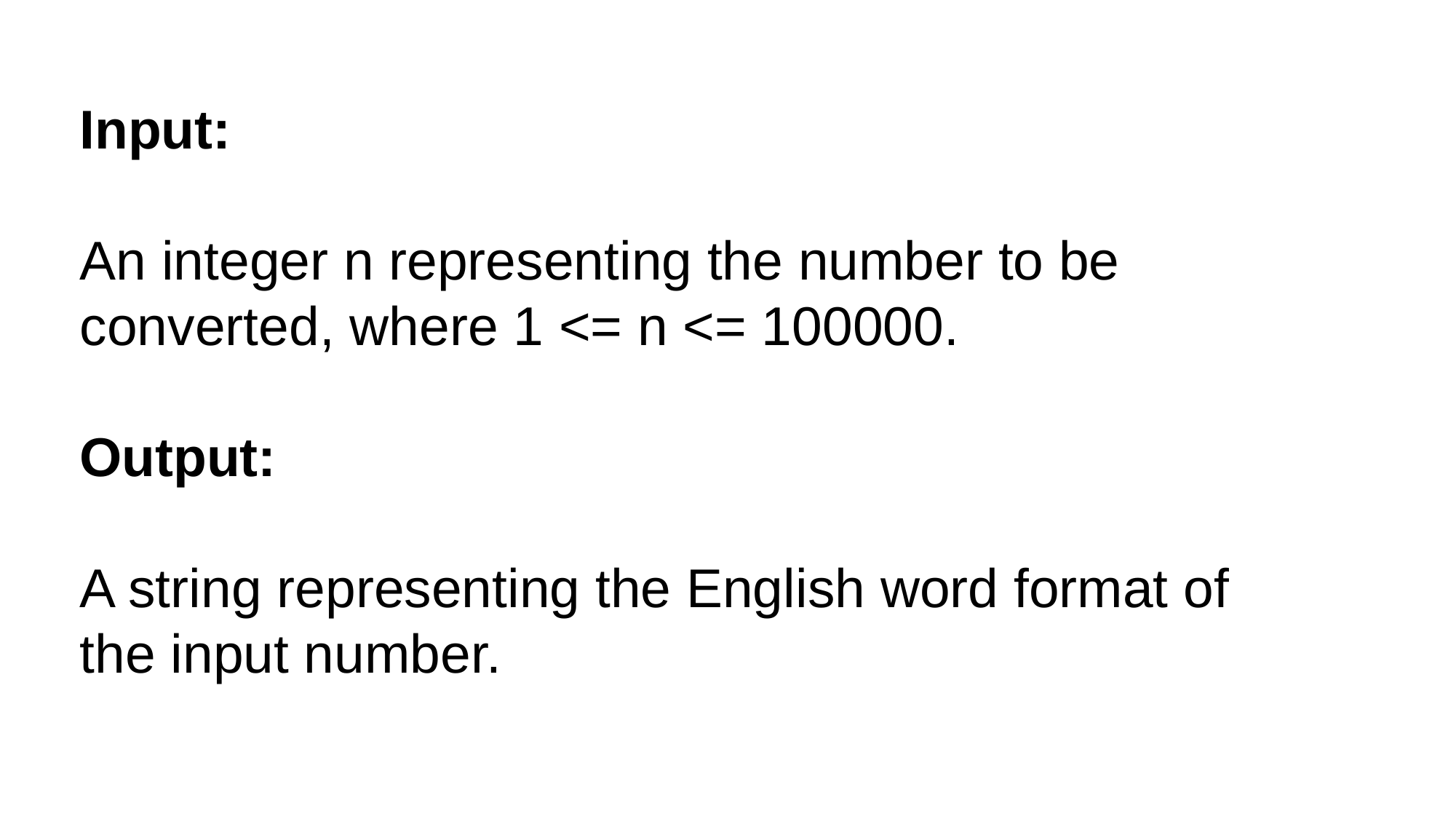

Input:

An integer n representing the number to be converted, where 1 <= n <= 100000.

Output:

A string representing the English word format of the input number.